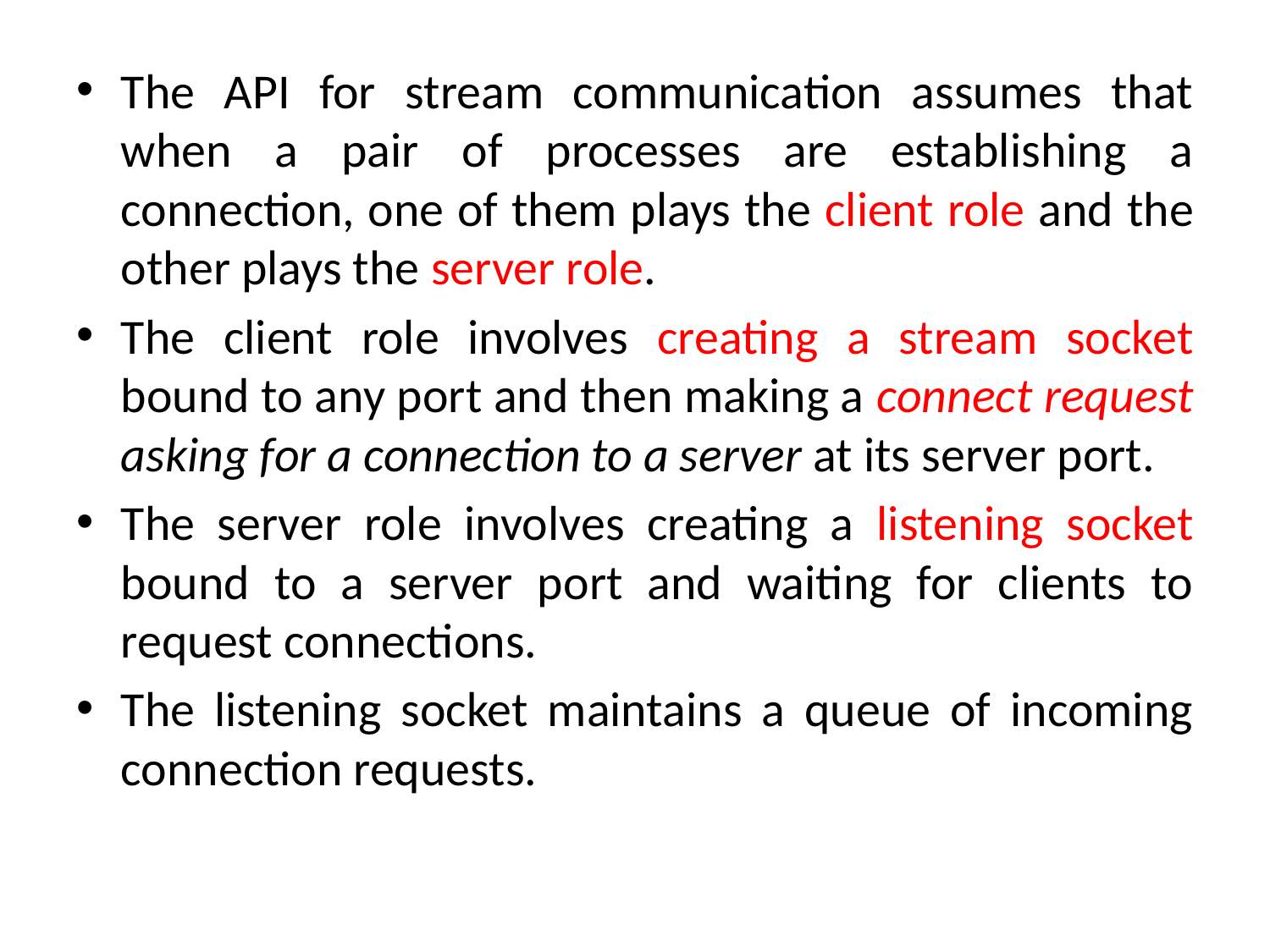

The API for stream communication assumes that when a pair of processes are establishing a connection, one of them plays the client role and the other plays the server role.
The client role involves creating a stream socket bound to any port and then making a connect request asking for a connection to a server at its server port.
The server role involves creating a listening socket bound to a server port and waiting for clients to request connections.
The listening socket maintains a queue of incoming connection requests.